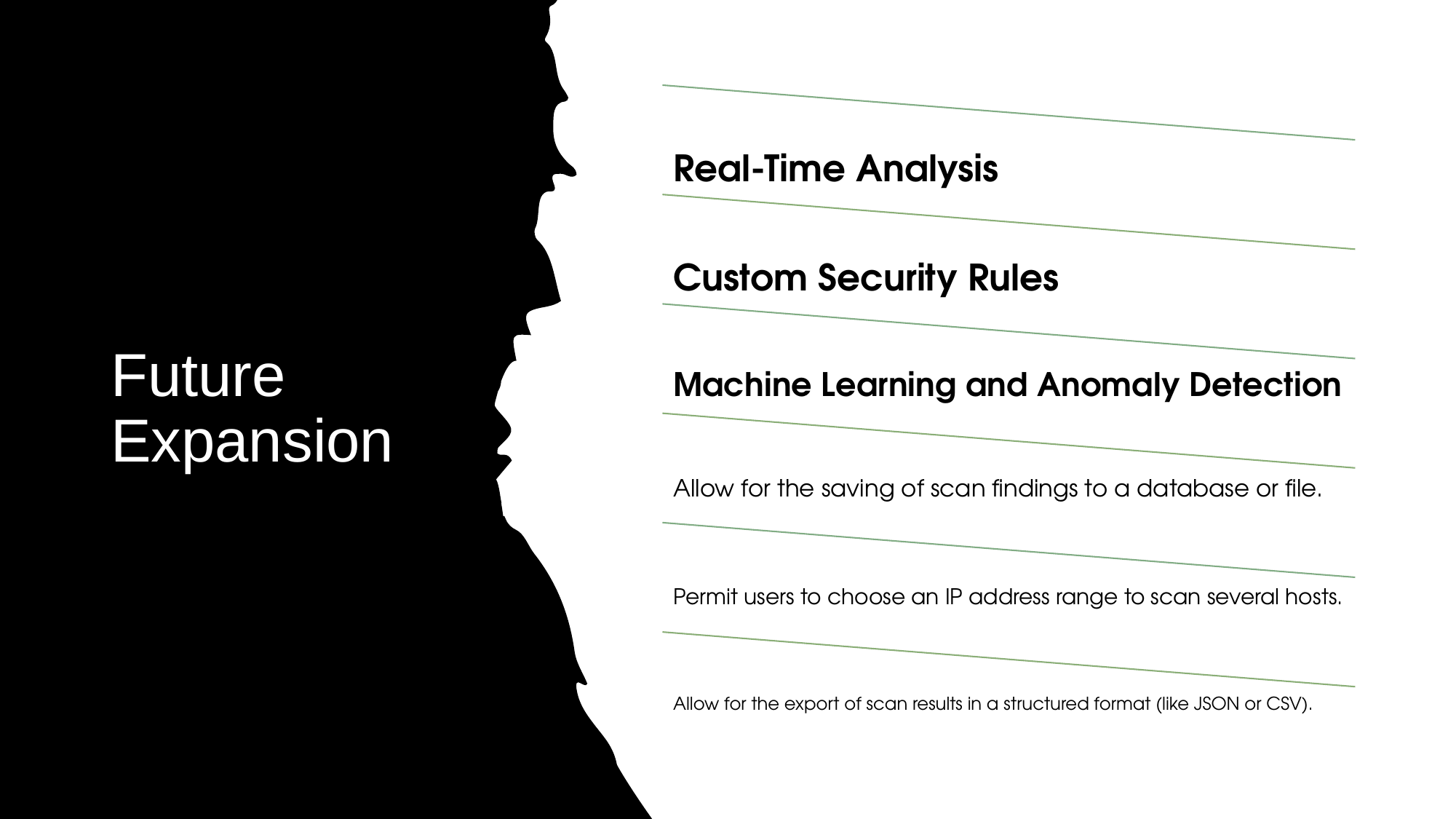

# Future Expansion
Real-Time Analysis
Custom Security Rules
Machine Learning and Anomaly Detection
Allow for the saving of scan findings to a database or file.
Permit users to choose an IP address range to scan several hosts.
Allow for the export of scan results in a structured format (like JSON or CSV).